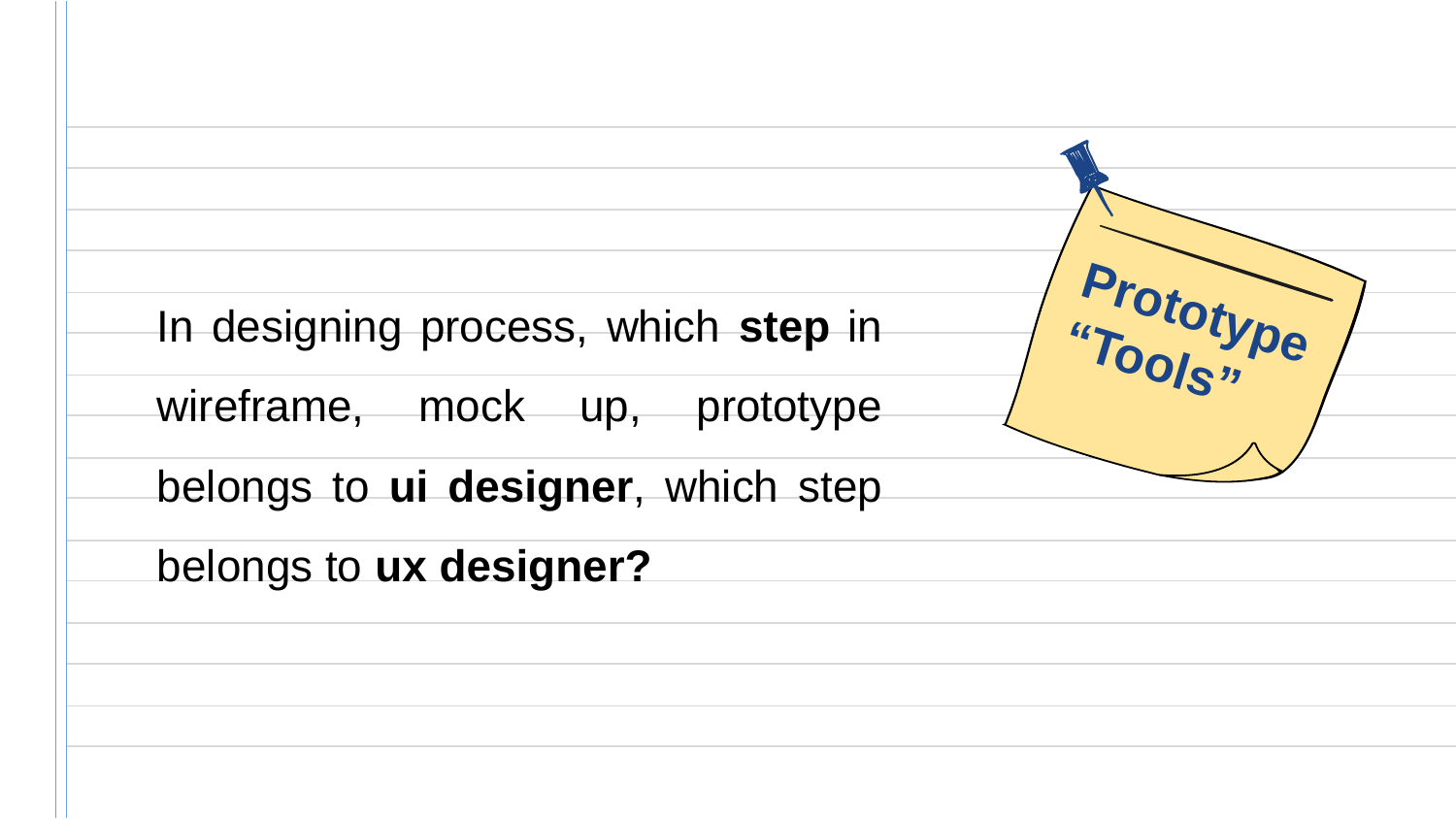

In designing process, which step in wireframe, mock up, prototype belongs to ui designer, which step belongs to ux designer?
Prototype
“Tools”